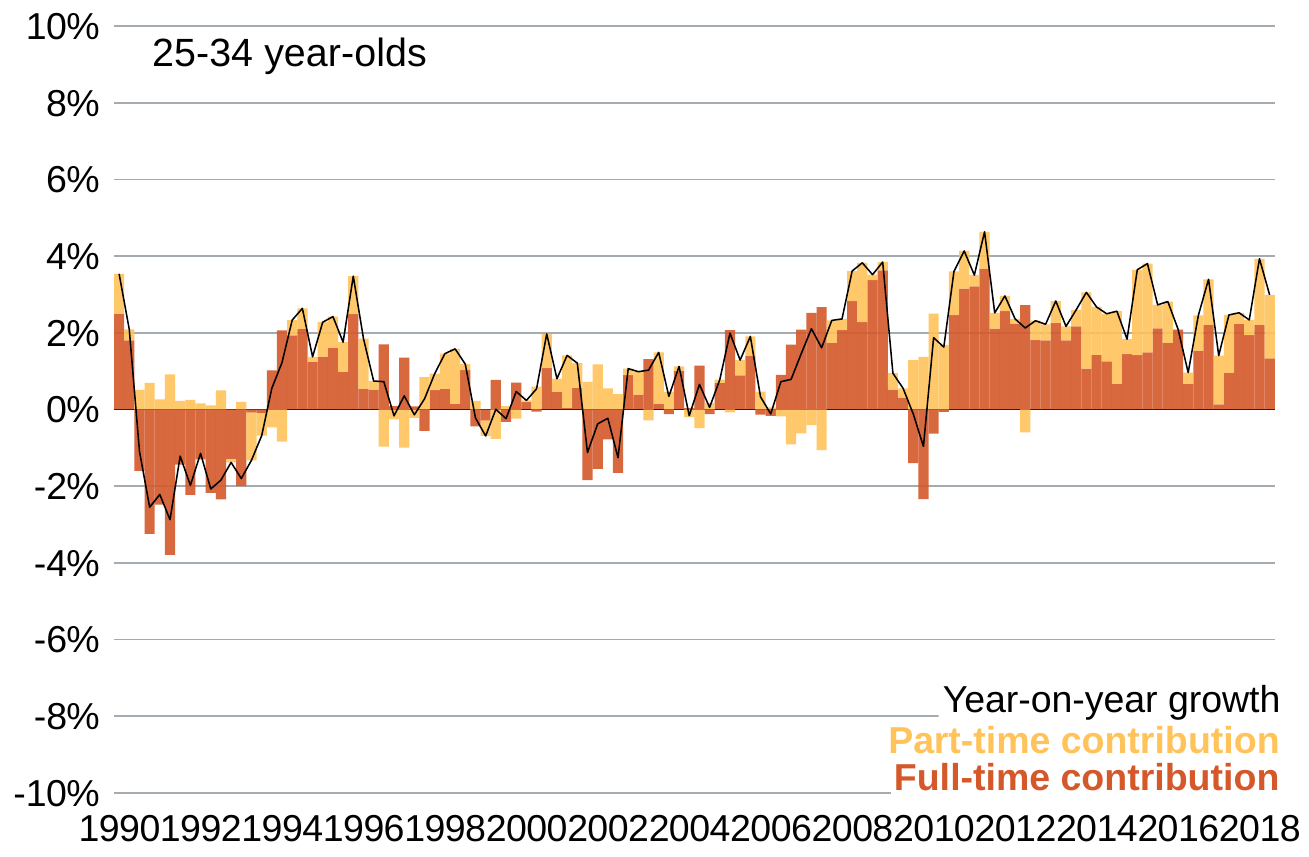

### Chart

| Category | FT cont | PT cont | CHANGE |
|---|---|---|---|
| 1990 | 0.025023260299806303 | 0.010356331556957003 | 0.03537959185676331 |
| 1990 | 0.018030468111785398 | 0.00285476040018554 | 0.020885228511970937 |
| 1990 | -0.016032800838320784 | 0.005100233713672803 | -0.01093256712464798 |
| 1990 | -0.03245148601583826 | 0.006939262892595239 | -0.025512223123243024 |
| 1991 | -0.024819066341867393 | 0.002624347471410289 | -0.022194718870457104 |
| 1991 | -0.037932432520020196 | 0.009165469861726524 | -0.02876696265829367 |
| 1991 | -0.014403863486393073 | 0.002204680558705864 | -0.01219918292768721 |
| 1991 | -0.022283303411808567 | 0.0024805617473976378 | -0.019802741664410928 |
| 1992 | -0.013052825431690285 | 0.0015879004726950816 | -0.011464924958995204 |
| 1992 | -0.02179585961462025 | 0.0010493231098009715 | -0.02074653650481928 |
| 1992 | -0.02343603577373586 | 0.0049935985526850125 | -0.01844243722105085 |
| 1992 | -0.012945333909630843 | -0.0008863130541214084 | -0.013831646963752251 |
| 1993 | -0.020001177250321932 | 0.001970054910489505 | -0.018031122339832426 |
| 1993 | -0.0008352661132731519 | -0.01243820494882993 | -0.013273471062103082 |
| 1993 | -0.0010058849697416232 | -0.0058643429762017625 | -0.006870227945943386 |
| 1993 | 0.010181759232073963 | -0.004666089542457433 | 0.00551566968961653 |
| 1994 | 0.020612847952554685 | -0.008387362991188628 | 0.012225484961366056 |
| 1994 | 0.019353965459912092 | 0.003956942771037007 | 0.0233109082309491 |
| 1994 | 0.02105092661452228 | 0.005320710054655991 | 0.026371636669178272 |
| 1994 | 0.012490360909240154 | 0.001237480430166893 | 0.013727841339407047 |
| 1995 | 0.01379744207397767 | 0.008962591498317109 | 0.02276003357229478 |
| 1995 | 0.016102660573054345 | 0.008128573716782026 | 0.02423123428983637 |
| 1995 | 0.009880835707987175 | 0.007674911573782663 | 0.01755574728176984 |
| 1995 | 0.024883300904216102 | 0.00989500389183752 | 0.03477830479605362 |
| 1996 | 0.005354173173100545 | 0.01313019861169968 | 0.018484371784800224 |
| 1996 | 0.005179606832465384 | 0.0022443709063460155 | 0.007423977738811399 |
| 1996 | 0.01696902161234155 | -0.009714032599425028 | 0.007254989012916522 |
| 1996 | 0.0008971876624217765 | -0.002562154620424612 | -0.0016649669580028354 |
| 1997 | 0.013553385395432644 | -0.00999481605554507 | 0.003558569339887574 |
| 1997 | 0.0007902485991555735 | -0.0021811704230122954 | -0.0013909218238567218 |
| 1997 | -0.005635302046891799 | 0.008416034512247619 | 0.00278073246535582 |
| 1997 | 0.005079692664785136 | 0.004298310655404018 | 0.009378003320189154 |
| 1998 | 0.005357147934075174 | 0.009203965208900447 | 0.014561113142975621 |
| 1998 | 0.0015556320226331238 | 0.014239133280666777 | 0.0157947653032999 |
| 1998 | 0.010274615713640578 | 0.0015291120495626806 | 0.01180372776320326 |
| 1998 | -0.004436245808617826 | 0.002229169948277938 | -0.0022070758603398876 |
| 1999 | -0.0028853597697773635 | -0.0040432581524811615 | -0.0069286179222585245 |
| 1999 | 0.007718757089507082 | -0.0076810507200195995 | 3.7706369487482475e-05 |
| 1999 | -0.0032306130006539663 | 0.0008424704679010294 | -0.0023881425327529366 |
| 1999 | 0.007034860965660994 | -0.0023600897648609867 | 0.004674771200800008 |
| 2000 | 0.0019330936830777878 | 0.0004142936252377639 | 0.0023473873083155517 |
| 2000 | -0.0005665976220876565 | 0.00594678481136834 | 0.005380187189280683 |
| 2000 | 0.010792767388064072 | 0.00892338027607716 | 0.01971614766414123 |
| 2000 | 0.004610390728873201 | 0.00340252271534546 | 0.008012913444218662 |
| 2001 | 0.00040521282486758386 | 0.013695347586898932 | 0.014100560411766517 |
| 2001 | 0.005638586435898488 | 0.006450519412225962 | 0.01208910584812445 |
| 2001 | -0.0184547234508601 | 0.007203684454355545 | -0.011251038996504554 |
| 2001 | -0.01553376575752779 | 0.011780438640774084 | -0.0037533271167537064 |
| 2002 | -0.007809375109903019 | 0.00551116559302321 | -0.0022982095168798096 |
| 2002 | -0.016562986029771545 | 0.0039754960244669565 | -0.012587490005304588 |
| 2002 | 0.008927767799077696 | 0.0017292808551996085 | 0.010657048654277305 |
| 2002 | 0.0038414462616049787 | 0.006007345977702786 | 0.009848792239307765 |
| 2003 | 0.013138030643761808 | -0.0028681983237433045 | 0.010269832320018504 |
| 2003 | 0.0014224795508189067 | 0.013472076105930975 | 0.014894555656749882 |
| 2003 | -0.0011877124347792454 | 0.004584624773910336 | 0.0033969123391310906 |
| 2003 | 0.010036791344868824 | 0.0011791497995756065 | 0.01121594114444443 |
| 2004 | 0.0003779609461684754 | -0.0020062474678661946 | -0.0016282865216977194 |
| 2004 | 0.011409396175175142 | -0.00488278128228623 | 0.006526614892888912 |
| 2004 | -0.0012088170567549168 | 0.0017444289318569576 | 0.0005356118751020408 |
| 2004 | 0.0069444706559792175 | 0.0008495561467497224 | 0.00779402680272894 |
| 2005 | 0.020693307888125456 | -0.0007811715525746497 | 0.019912136335550806 |
| 2005 | 0.008916091463128719 | 0.003958053425289341 | 0.012874144888418058 |
| 2005 | 0.014043461204615061 | 0.005012003514126341 | 0.0190554647187414 |
| 2005 | -0.0013774818093650139 | 0.004681605292940047 | 0.0033041234835750333 |
| 2006 | -0.0016951938825126292 | 0.0005378244040567757 | -0.0011573694784558536 |
| 2006 | 0.009026365578954743 | -0.0017829186848399437 | 0.007243446894114799 |
| 2006 | 0.01693692889660692 | -0.009094627443083361 | 0.00784230145352356 |
| 2006 | 0.020834851189048324 | -0.006268110789615843 | 0.014566740399432482 |
| 2007 | 0.025169600286689884 | -0.00409466634312455 | 0.021074933943565334 |
| 2007 | 0.026692091336685965 | -0.010595879478798361 | 0.016096211857887604 |
| 2007 | 0.017366660976331452 | 0.0058706217641793165 | 0.02323728274051077 |
| 2007 | 0.0207162250307972 | 0.0028878366558187456 | 0.023604061686615944 |
| 2008 | 0.028272612637125896 | 0.00784657502782752 | 0.036119187664953416 |
| 2008 | 0.0228108579024249 | 0.015451383402077428 | 0.03826224130450233 |
| 2008 | 0.033741594897822566 | 0.001429286603230943 | 0.03517088150105351 |
| 2008 | 0.036283275473888855 | 0.0021744593195349693 | 0.03845773479342383 |
| 2009 | 0.005187358552584002 | 0.0042601225922721635 | 0.009447481144856166 |
| 2009 | 0.0031266197789048098 | 0.002396353085518542 | 0.005522972864423352 |
| 2009 | -0.014015429916972622 | 0.01284091143583926 | -0.0011745184811333617 |
| 2009 | -0.023379182375009463 | 0.013713011703889456 | -0.009666170671120007 |
| 2010 | -0.006303458360003802 | 0.025033580808361582 | 0.01873012244835778 |
| 2010 | -0.0006131496536399018 | 0.016874331257951413 | 0.01626118160431151 |
| 2010 | 0.024616025614140315 | 0.011414949797199517 | 0.03603097541133983 |
| 2010 | 0.03152983645320001 | 0.009815448760304948 | 0.04134528521350496 |
| 2011 | 0.0321299933251665 | 0.0029252384832178114 | 0.03505523180838431 |
| 2011 | 0.036671450590500226 | 0.009684594780374417 | 0.04635604537087464 |
| 2011 | 0.02107699139512584 | 0.00409806014569256 | 0.0251750515408184 |
| 2011 | 0.02565914390393202 | 0.003957689986487459 | 0.029616833890419476 |
| 2012 | 0.022364572657342676 | 0.001253036431098287 | 0.023617609088440964 |
| 2012 | 0.027213876493322863 | -0.005967747332895532 | 0.02124612916042733 |
| 2012 | 0.018107500721463245 | 0.005032862383340823 | 0.02314036310480407 |
| 2012 | 0.01802511232022797 | 0.004198031350828126 | 0.022223143671056093 |
| 2013 | 0.022548215050950355 | 0.005745459240261344 | 0.0282936742912117 |
| 2013 | 0.018046741455914582 | 0.0036157878543479093 | 0.021662529310262493 |
| 2013 | 0.02168477923792003 | 0.004293639243856547 | 0.025978418481776577 |
| 2013 | 0.01062034465565336 | 0.019929876332620798 | 0.03055022098827416 |
| 2014 | 0.014237151865210015 | 0.012504934947125084 | 0.0267420868123351 |
| 2014 | 0.012542551678492487 | 0.012423626388523713 | 0.0249661780670162 |
| 2014 | 0.006739245040727989 | 0.018894995673241537 | 0.025634240713969525 |
| 2014 | 0.014428977470692845 | 0.0038909681362255975 | 0.018319945606918443 |
| 2015 | 0.014159689213343202 | 0.022284365939599038 | 0.03644405515294224 |
| 2015 | 0.01486759169225974 | 0.023175467894085977 | 0.03804305958634572 |
| 2015 | 0.021154655192095483 | 0.006142819650979518 | 0.027297474843075 |
| 2015 | 0.017351144078163617 | 0.010800821465072006 | 0.028151965543235624 |
| 2016 | 0.020768994344302842 | 0.0001894465216009732 | 0.020958440865903816 |
| 2016 | 0.006697524231407627 | 0.0029039080722431977 | 0.009601432303650825 |
| 2016 | 0.015330820183344774 | 0.009207063320393814 | 0.02453788350373859 |
| 2016 | 0.022091417008888156 | 0.011868707027532927 | 0.03396012403642108 |
| 2017 | 0.0013156966495446196 | 0.012743506992154905 | 0.014059203641699524 |
| 2017 | 0.009513526691416994 | 0.015141390130429219 | 0.024654916821846215 |
| 2017 | 0.022352109087853057 | 0.0028690137754892914 | 0.025221122863342348 |
| 2017 | 0.01939245480614735 | 0.0039724705738403 | 0.02336492537998765 |
| 2018 | 0.022086562743694204 | 0.017216838981520533 | 0.03930340172521474 |
| 2018 | 0.013330233923454293 | 0.016558755021200158 | 0.02988898894465445 |
25-34 year-olds
Year-on-year growth
Part-time contribution
Full-time contribution